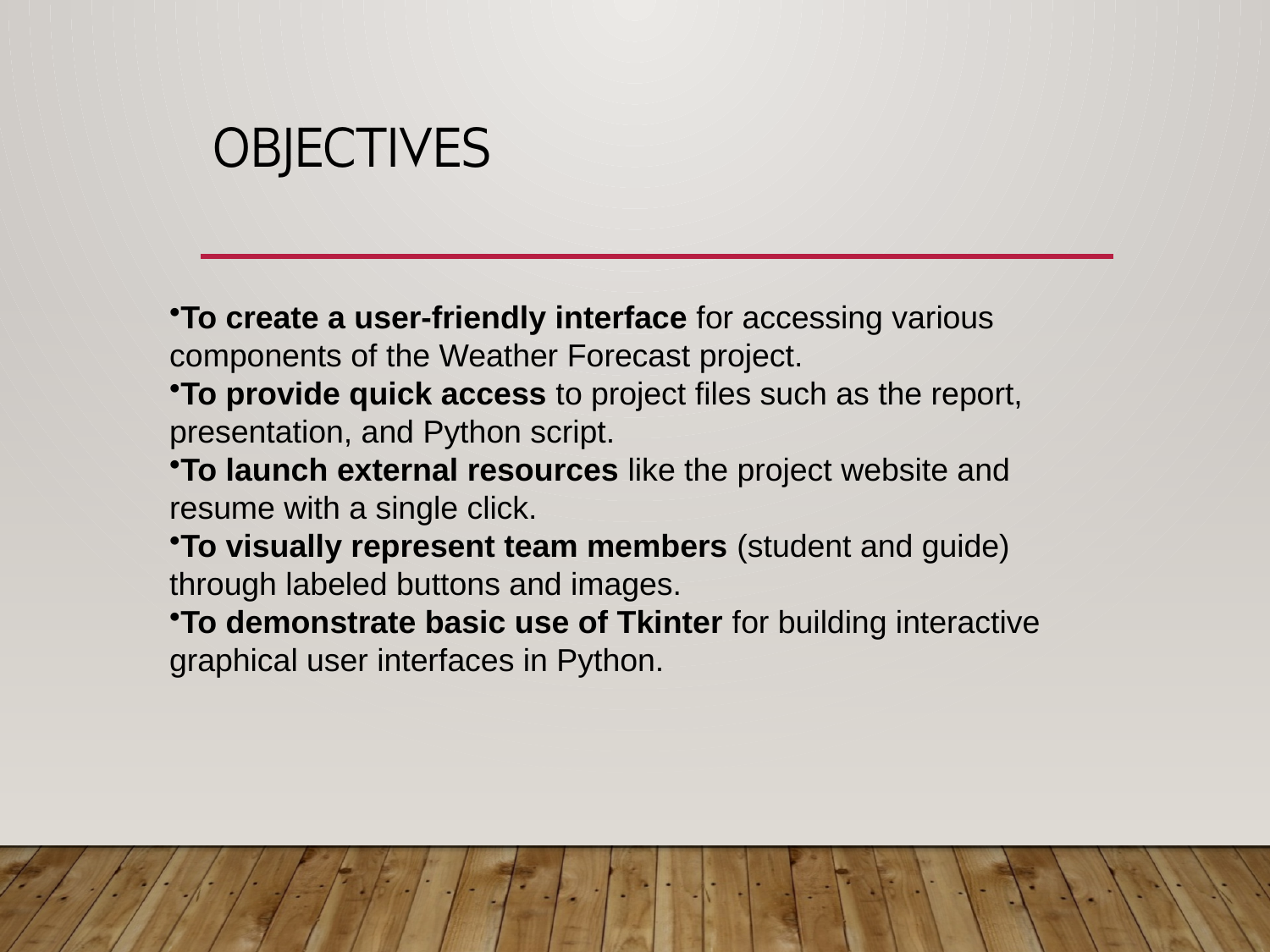

# objectives
To create a user-friendly interface for accessing various components of the Weather Forecast project.
To provide quick access to project files such as the report, presentation, and Python script.
To launch external resources like the project website and resume with a single click.
To visually represent team members (student and guide) through labeled buttons and images.
To demonstrate basic use of Tkinter for building interactive graphical user interfaces in Python.